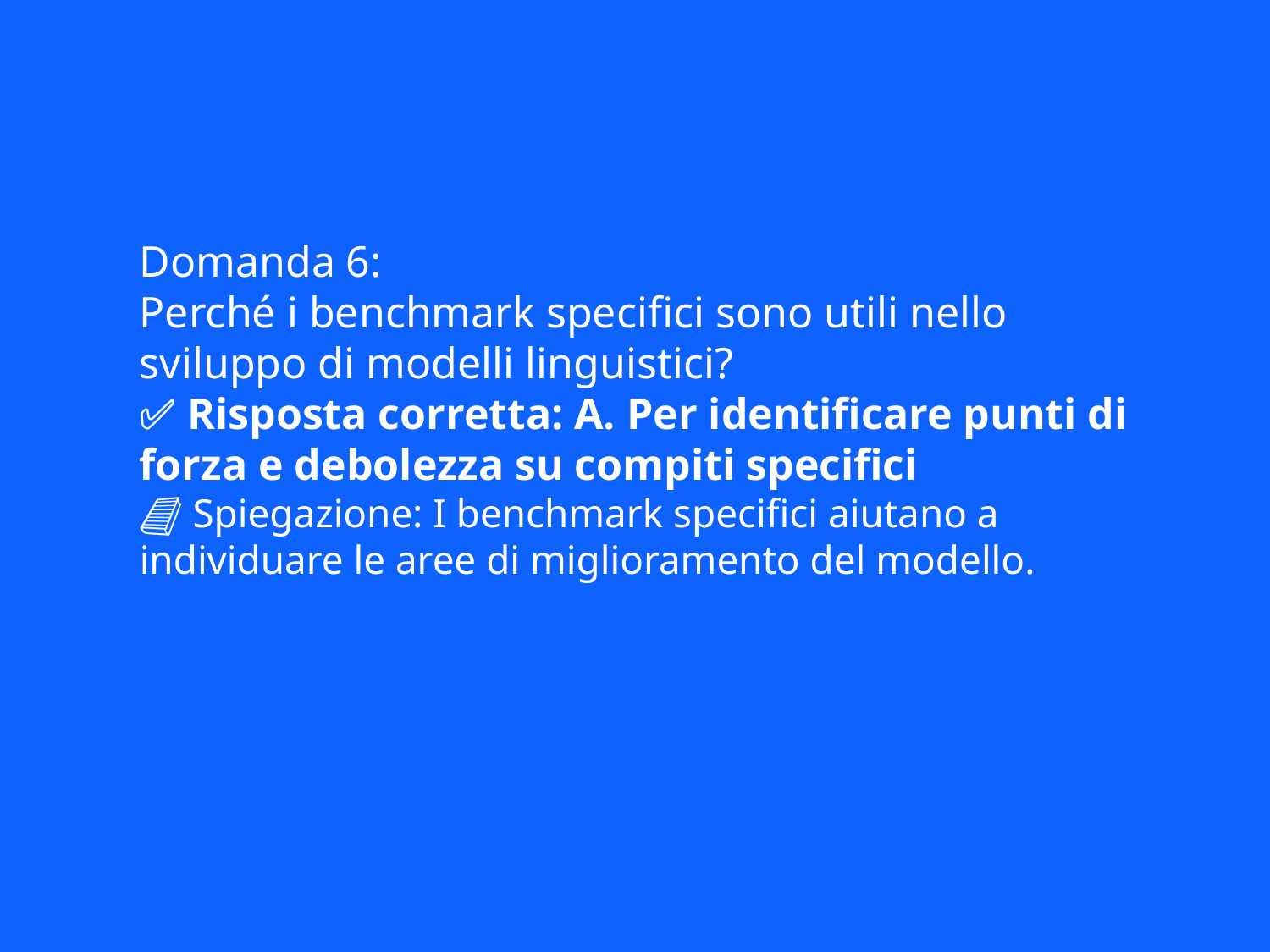

Domanda 6:
Perché i benchmark specifici sono utili nello sviluppo di modelli linguistici?
✅ Risposta corretta: A. Per identificare punti di forza e debolezza su compiti specifici
📘 Spiegazione: I benchmark specifici aiutano a individuare le aree di miglioramento del modello.